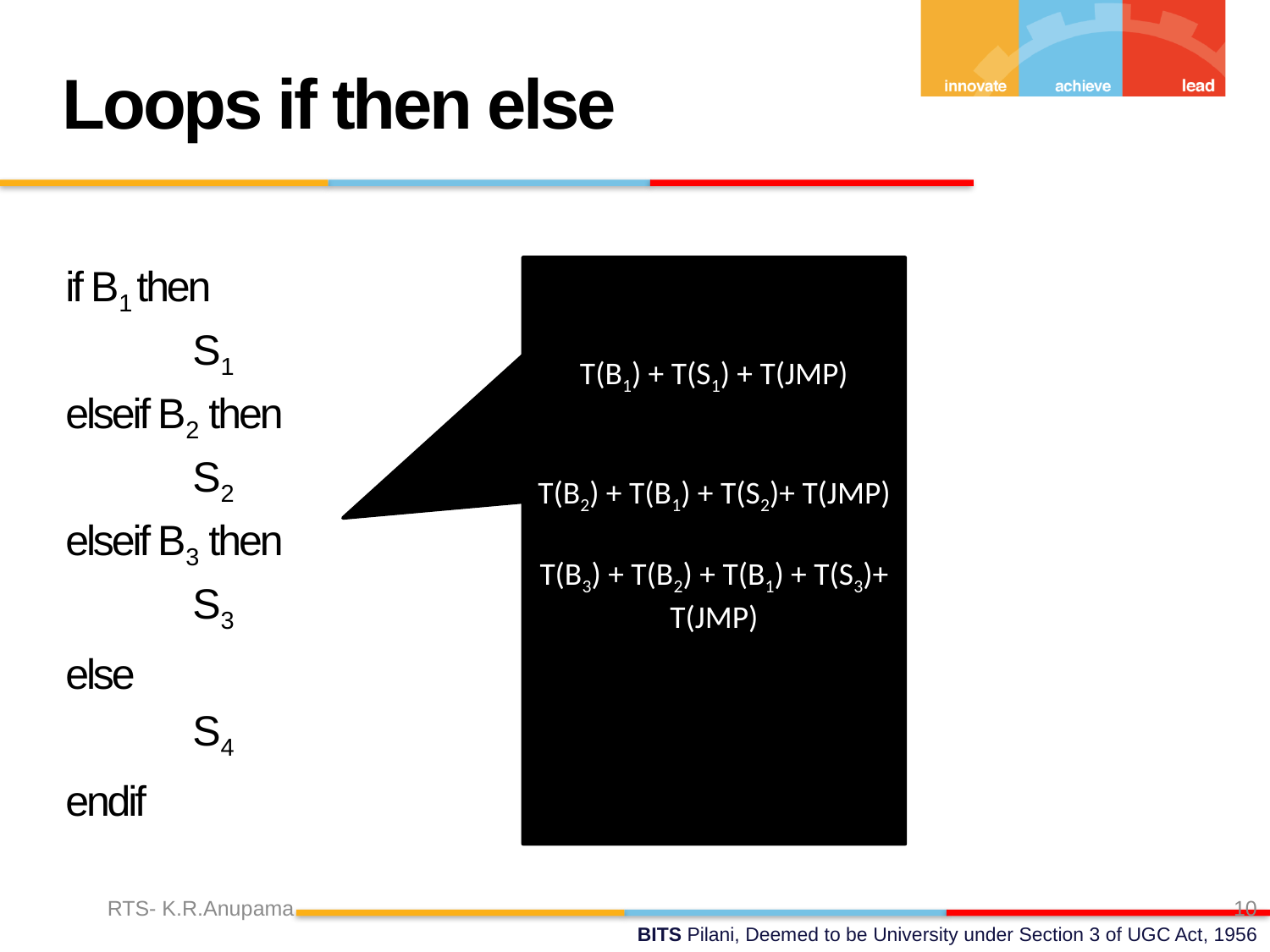

Loops if then else
if B1 then
	S1
elseif B2 then
	S2
elseif B3 then
	S3
else
	S4
endif
T(B1) + T(S1) + T(JMP)

T(B2) + T(B1) + T(S2)+ T(JMP)

T(B3) + T(B2) + T(B1) + T(S3)+ T(JMP)

RTS- K.R.Anupama
10